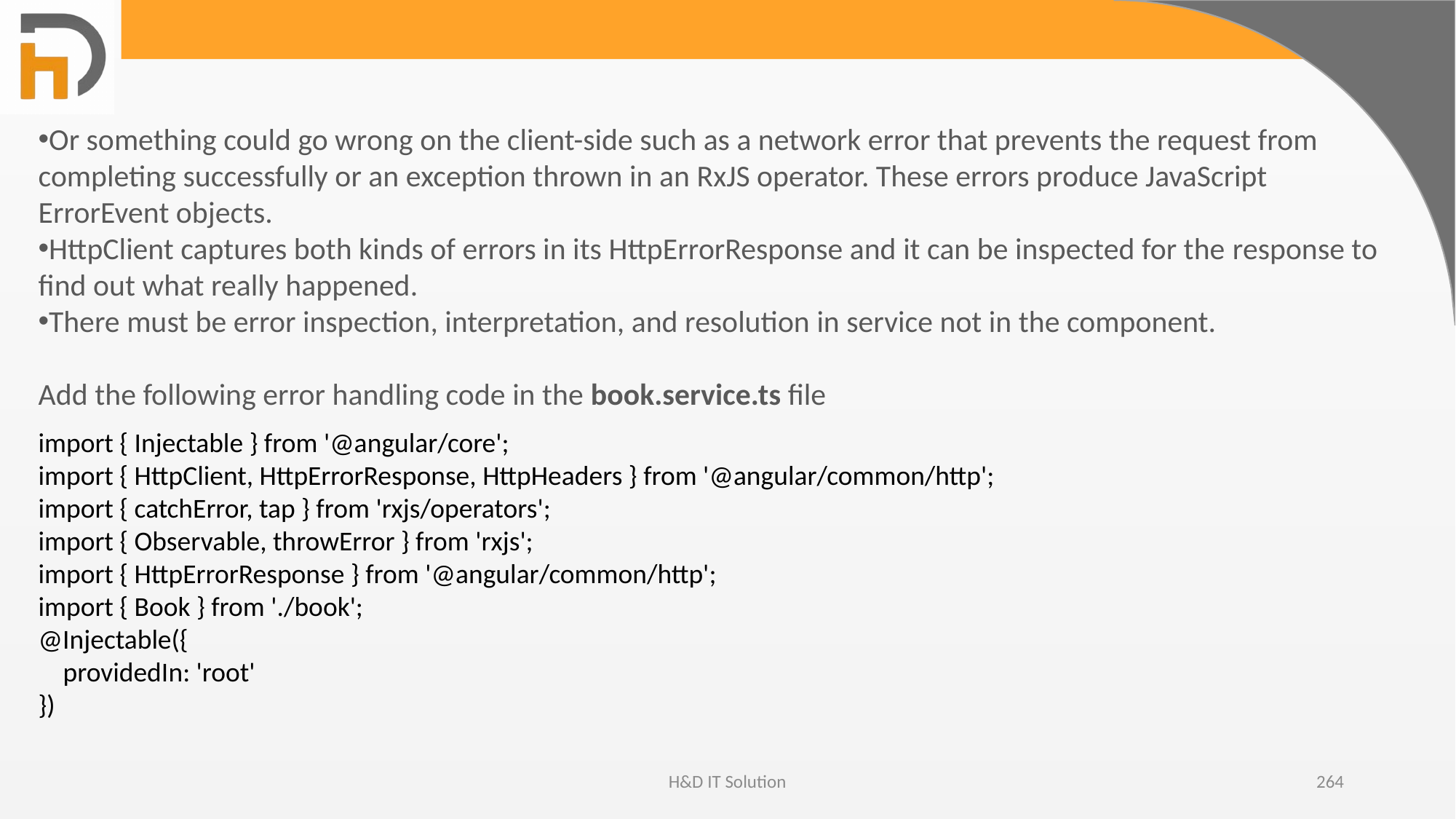

Or something could go wrong on the client-side such as a network error that prevents the request from completing successfully or an exception thrown in an RxJS operator. These errors produce JavaScript ErrorEvent objects.
HttpClient captures both kinds of errors in its HttpErrorResponse and it can be inspected for the response to find out what really happened.
There must be error inspection, interpretation, and resolution in service not in the component.

Add the following error handling code in the book.service.ts file
import { Injectable } from '@angular/core';
import { HttpClient, HttpErrorResponse, HttpHeaders } from '@angular/common/http';
import { catchError, tap } from 'rxjs/operators';
import { Observable, throwError } from 'rxjs';
import { HttpErrorResponse } from '@angular/common/http';
import { Book } from './book';
@Injectable({
    providedIn: 'root'
})

H&D IT Solution
264